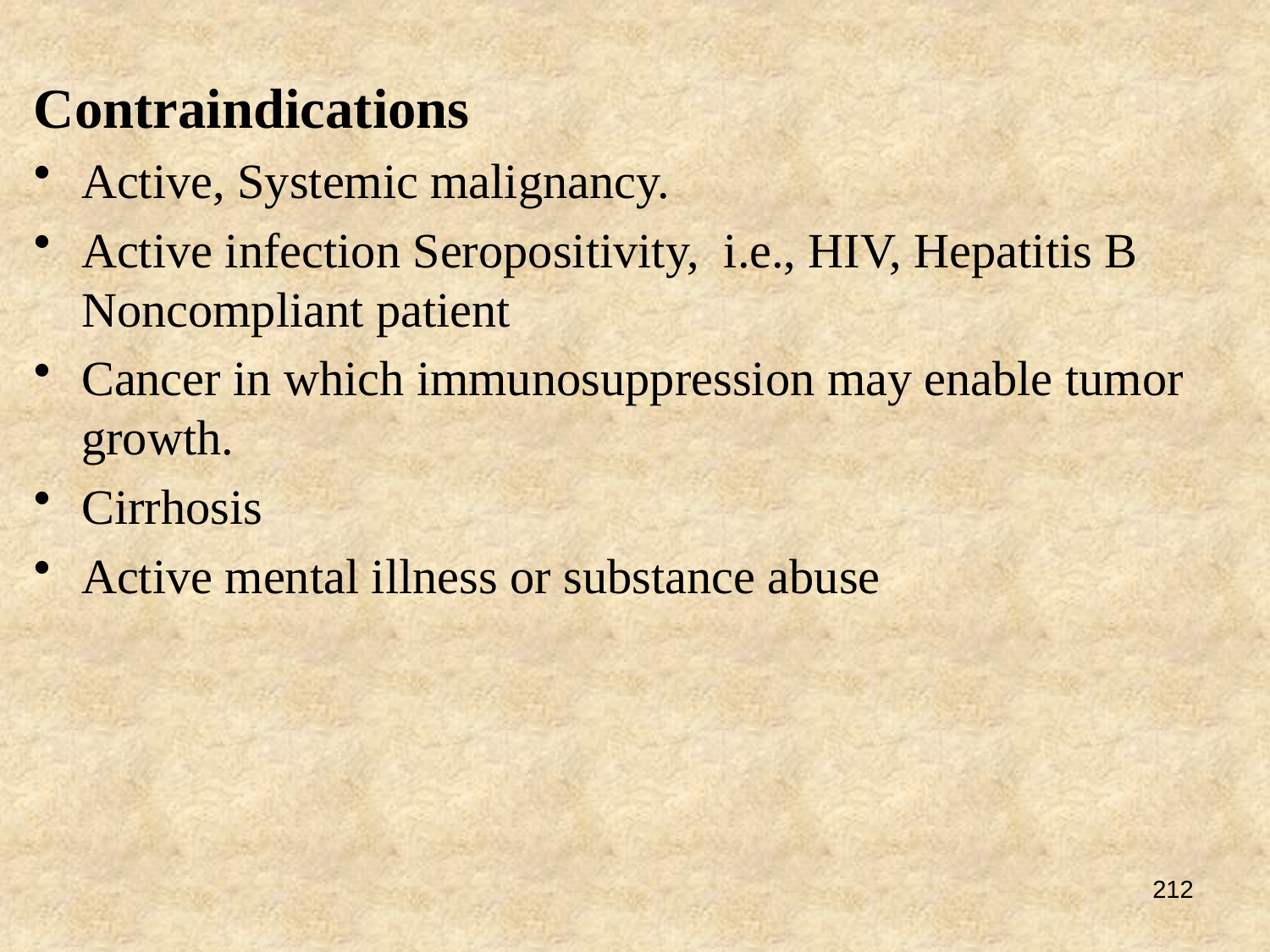

Contraindications
Active, Systemic malignancy.
Active infection Seropositivity,  i.e., HIV, Hepatitis B Noncompliant patient
Cancer in which immunosuppression may enable tumor growth.
Cirrhosis
Active mental illness or substance abuse

212